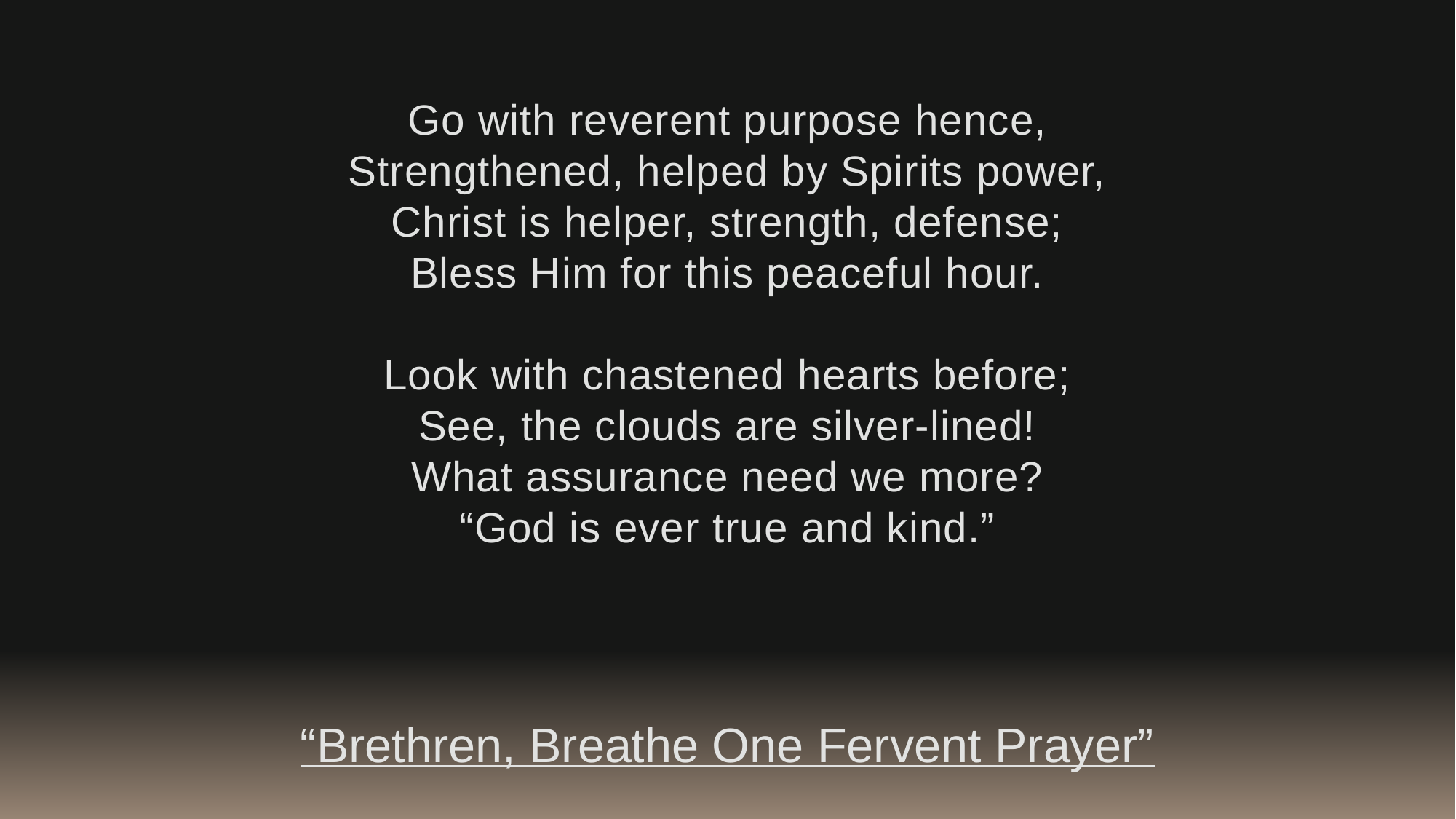

Go with reverent purpose hence,
Strengthened, helped by Spirits power,
Christ is helper, strength, defense;
Bless Him for this peaceful hour.

Look with chastened hearts before;
See, the clouds are silver-lined!
What assurance need we more?
“God is ever true and kind.”

“Brethren, Breathe One Fervent Prayer”